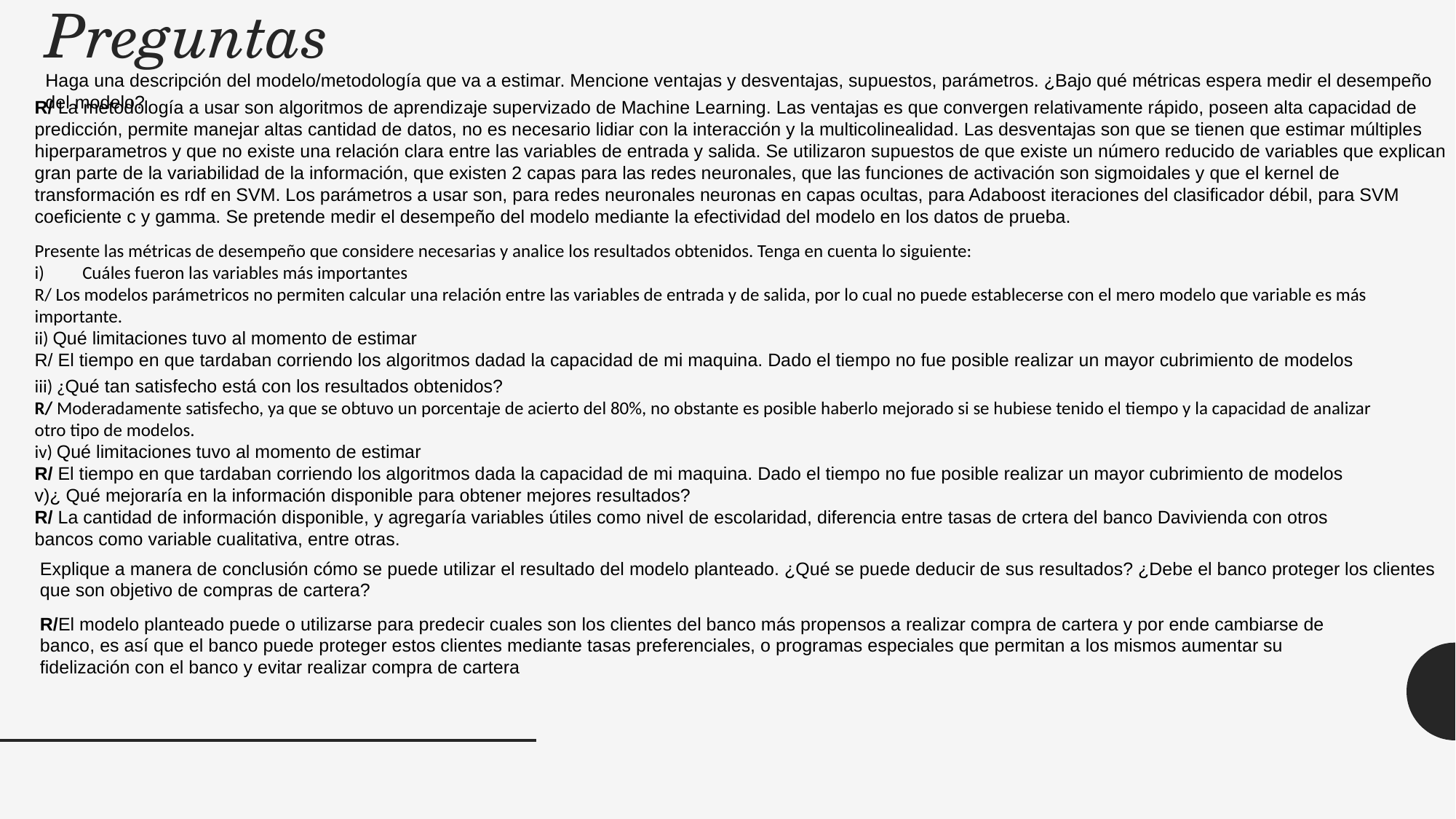

# Preguntas
Haga una descripción del modelo/metodología que va a estimar. Mencione ventajas y desventajas, supuestos, parámetros. ¿Bajo qué métricas espera medir el desempeño del modelo?
R/ La metodología a usar son algoritmos de aprendizaje supervizado de Machine Learning. Las ventajas es que convergen relativamente rápido, poseen alta capacidad de predicción, permite manejar altas cantidad de datos, no es necesario lidiar con la interacción y la multicolinealidad. Las desventajas son que se tienen que estimar múltiples hiperparametros y que no existe una relación clara entre las variables de entrada y salida. Se utilizaron supuestos de que existe un número reducido de variables que explican gran parte de la variabilidad de la información, que existen 2 capas para las redes neuronales, que las funciones de activación son sigmoidales y que el kernel de transformación es rdf en SVM. Los parámetros a usar son, para redes neuronales neuronas en capas ocultas, para Adaboost iteraciones del clasificador débil, para SVM coeficiente c y gamma. Se pretende medir el desempeño del modelo mediante la efectividad del modelo en los datos de prueba.
Presente las métricas de desempeño que considere necesarias y analice los resultados obtenidos. Tenga en cuenta lo siguiente:
Cuáles fueron las variables más importantes
R/ Los modelos parámetricos no permiten calcular una relación entre las variables de entrada y de salida, por lo cual no puede establecerse con el mero modelo que variable es más importante.
ii) Qué limitaciones tuvo al momento de estimar
R/ El tiempo en que tardaban corriendo los algoritmos dadad la capacidad de mi maquina. Dado el tiempo no fue posible realizar un mayor cubrimiento de modelos
iii) ¿Qué tan satisfecho está con los resultados obtenidos?
R/ Moderadamente satisfecho, ya que se obtuvo un porcentaje de acierto del 80%, no obstante es posible haberlo mejorado si se hubiese tenido el tiempo y la capacidad de analizar otro tipo de modelos.
iv) Qué limitaciones tuvo al momento de estimar
R/ El tiempo en que tardaban corriendo los algoritmos dada la capacidad de mi maquina. Dado el tiempo no fue posible realizar un mayor cubrimiento de modelos
v)¿ Qué mejoraría en la información disponible para obtener mejores resultados?
R/ La cantidad de información disponible, y agregaría variables útiles como nivel de escolaridad, diferencia entre tasas de crtera del banco Davivienda con otros bancos como variable cualitativa, entre otras.
Explique a manera de conclusión cómo se puede utilizar el resultado del modelo planteado. ¿Qué se puede deducir de sus resultados? ¿Debe el banco proteger los clientes que son objetivo de compras de cartera?
R/El modelo planteado puede o utilizarse para predecir cuales son los clientes del banco más propensos a realizar compra de cartera y por ende cambiarse de banco, es así que el banco puede proteger estos clientes mediante tasas preferenciales, o programas especiales que permitan a los mismos aumentar su fidelización con el banco y evitar realizar compra de cartera